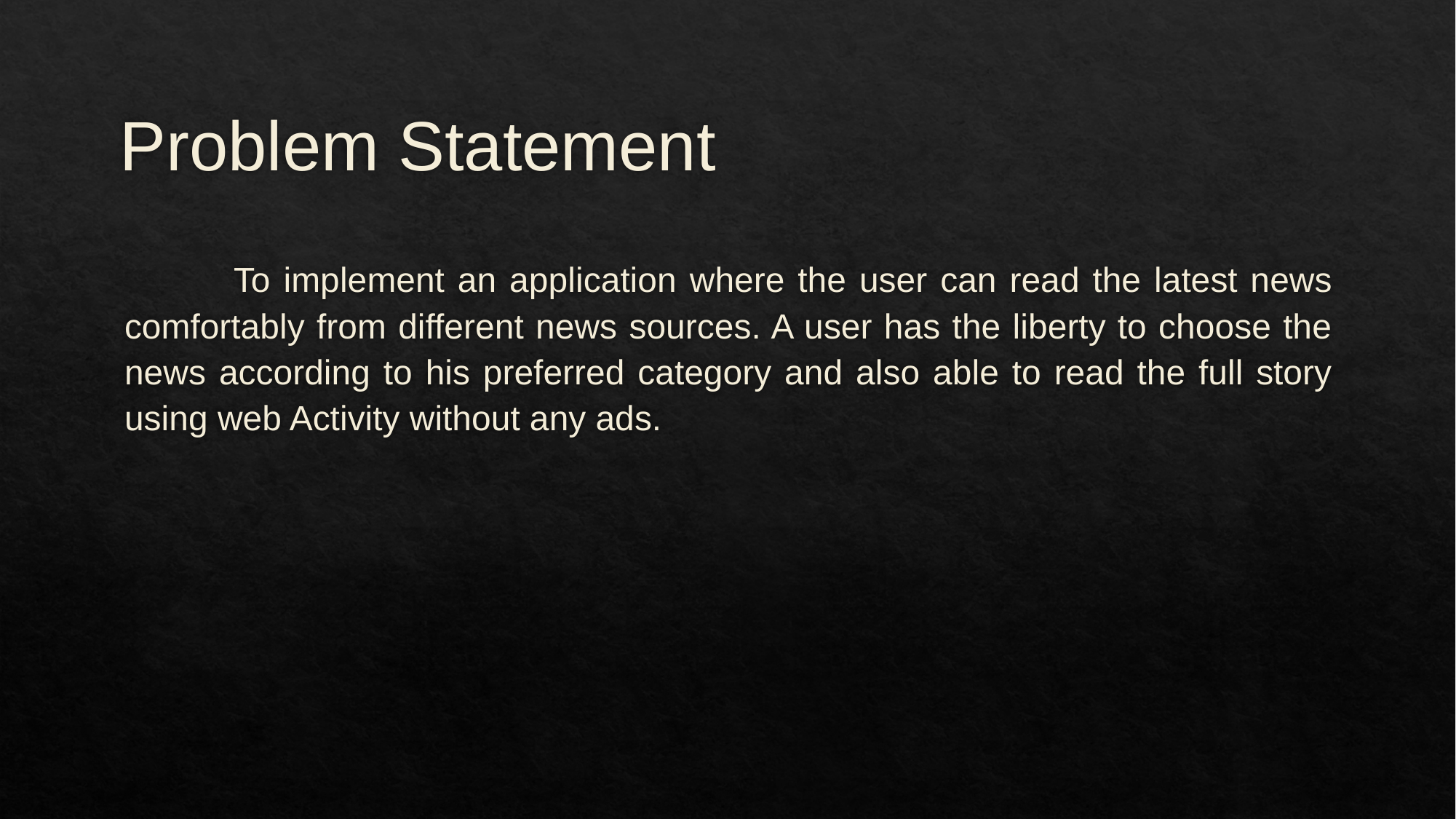

# Problem Statement
	To implement an application where the user can read the latest news comfortably from different news sources. A user has the liberty to choose the news according to his preferred category and also able to read the full story using web Activity without any ads.